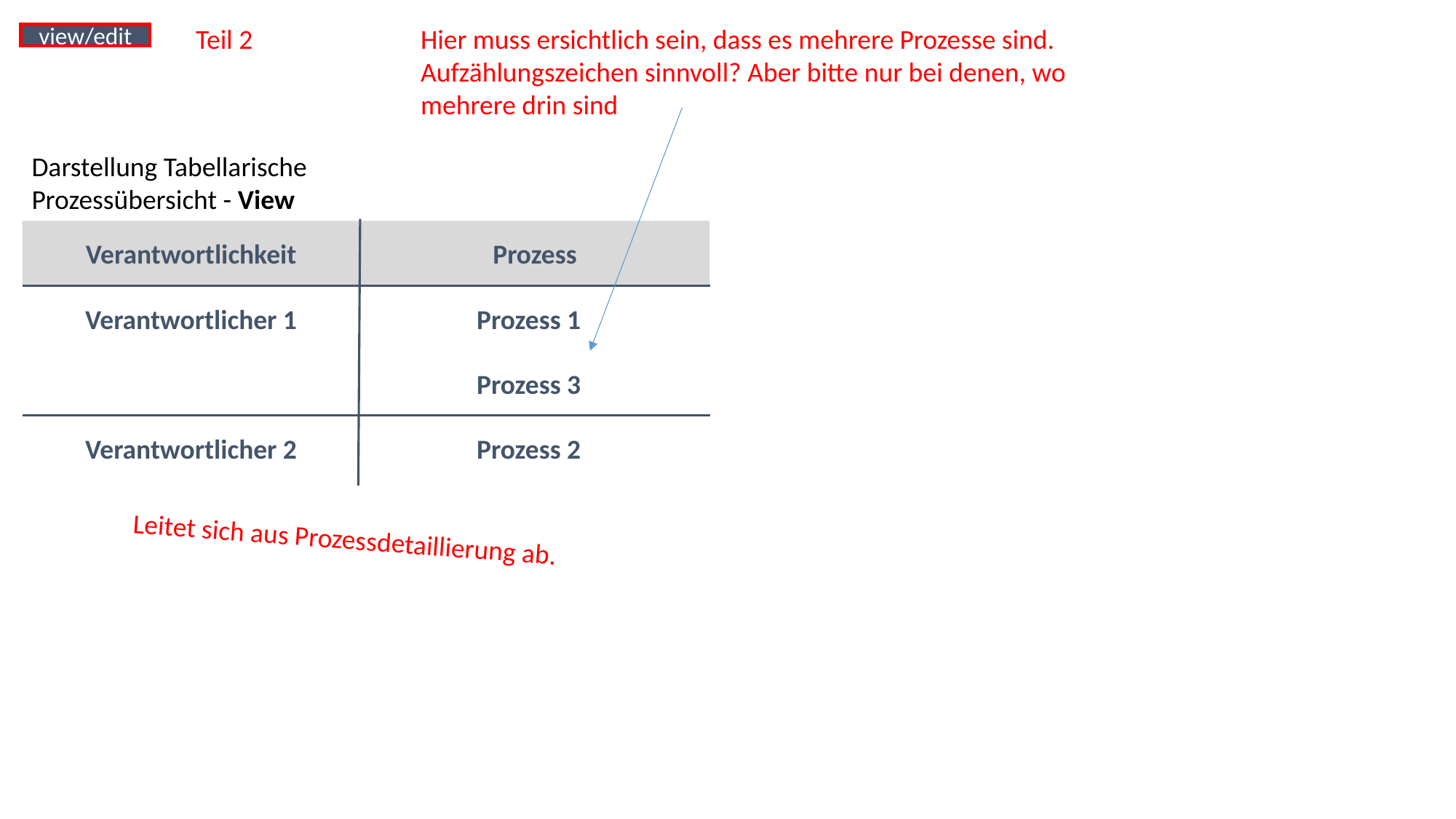

Teil 2
Hier muss ersichtlich sein, dass es mehrere Prozesse sind. Aufzählungszeichen sinnvoll? Aber bitte nur bei denen, wo mehrere drin sind
view/edit

Darstellung Tabellarische Prozessübersicht - View
Verantwortlichkeit
Prozess
Verantwortlicher 1
Prozess 1
Prozess 3
Verantwortlicher 2
Prozess 2
Leitet sich aus Prozessdetaillierung ab.